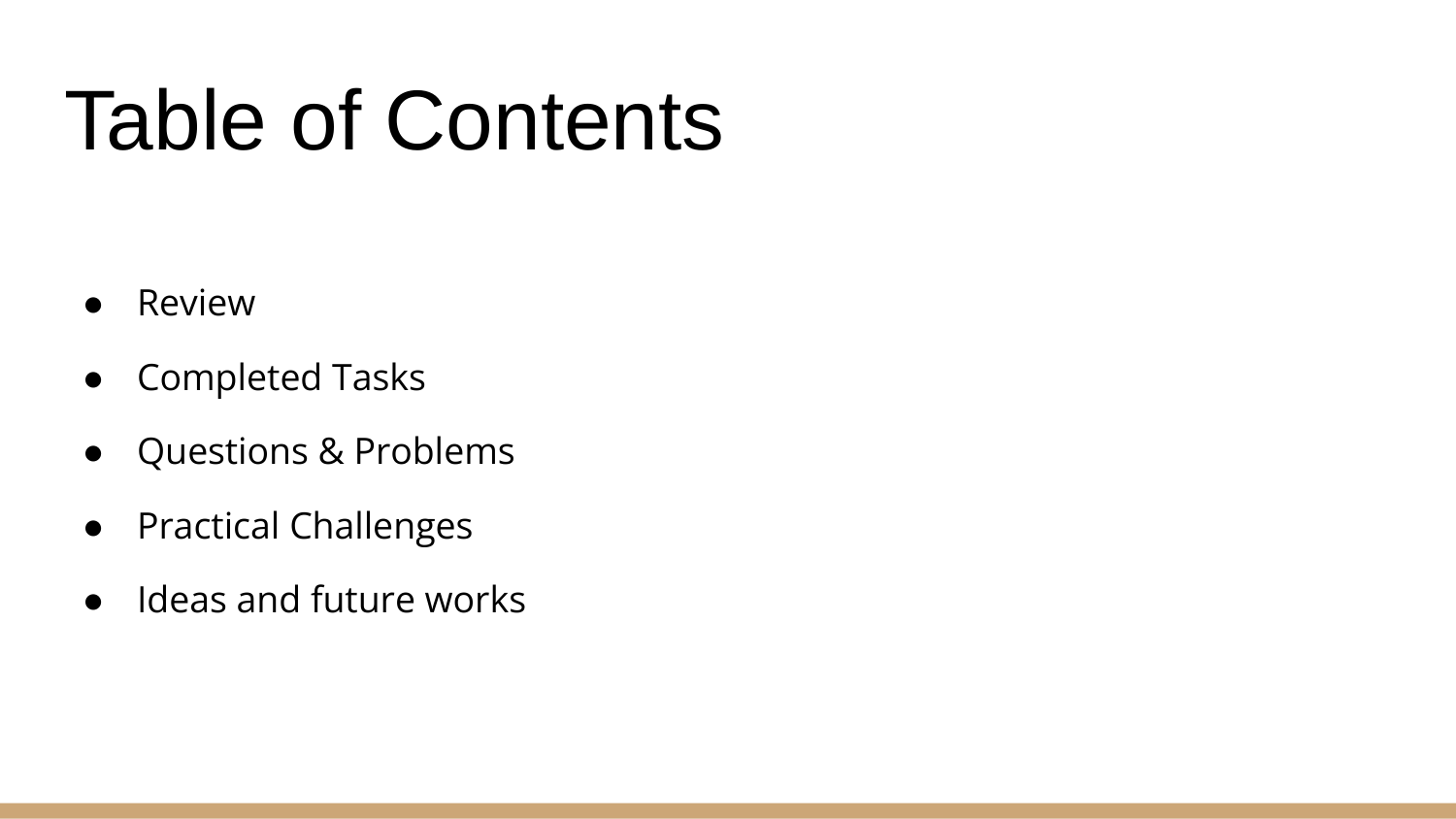

# Table of Contents
Review
Completed Tasks
Questions & Problems
Practical Challenges
Ideas and future works